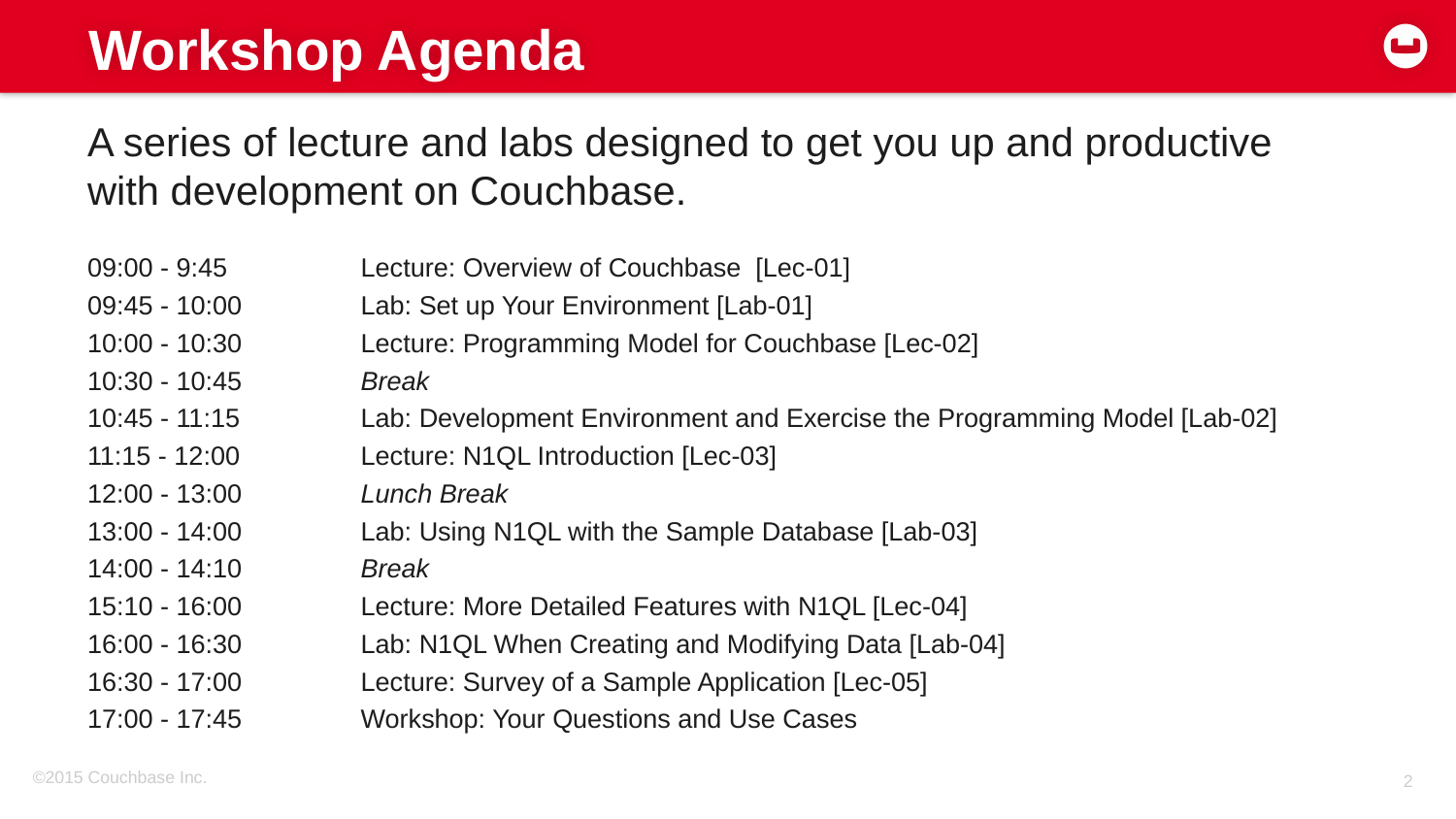

# Workshop Agenda
A series of lecture and labs designed to get you up and productive with development on Couchbase.
09:00 - 9:45 	Lecture: Overview of Couchbase  [Lec-01]
09:45 - 10:00	Lab: Set up Your Environment [Lab-01]
10:00 - 10:30	Lecture: Programming Model for Couchbase [Lec-02]
10:30 - 10:45 	Break
10:45 - 11:15	Lab: Development Environment and Exercise the Programming Model [Lab-02]
11:15 - 12:00	Lecture: N1QL Introduction [Lec-03]
12:00 - 13:00 	Lunch Break
13:00 - 14:00	Lab: Using N1QL with the Sample Database [Lab-03]
14:00 - 14:10	Break
15:10 - 16:00	Lecture: More Detailed Features with N1QL [Lec-04]
16:00 - 16:30	Lab: N1QL When Creating and Modifying Data [Lab-04]
16:30 - 17:00	Lecture: Survey of a Sample Application [Lec-05]
17:00 - 17:45 	Workshop: Your Questions and Use Cases